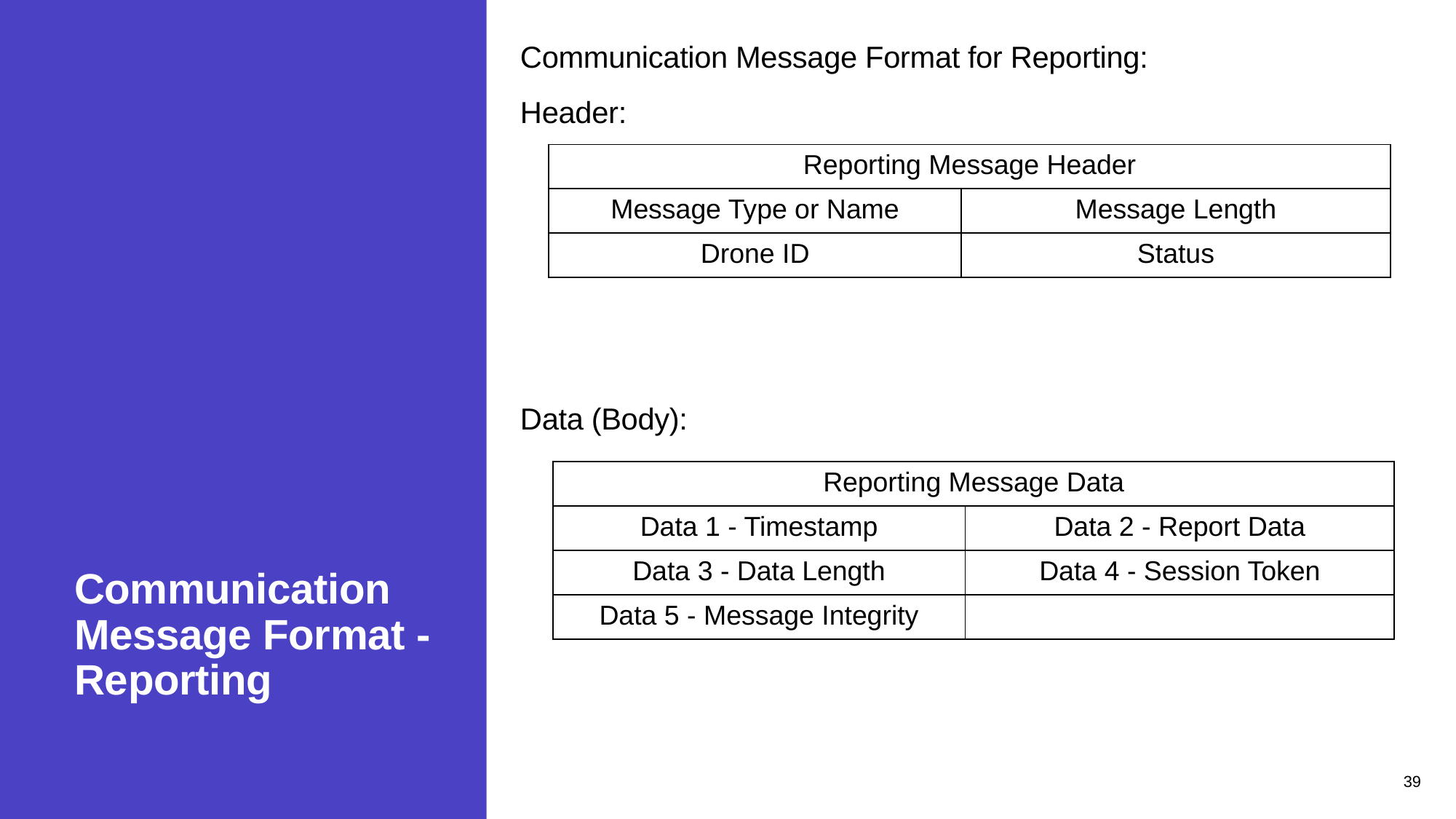

Communication Message Format for Reporting:
Header:

Data (Body):
# Communication Message Format - Reporting
| Reporting Message Header |  |
| --- | --- |
| Message Type or Name | Message Length |
| Drone ID | Status |
| Reporting Message Data |  |
| --- | --- |
| Data 1 - Timestamp | Data 2 - Report Data |
| Data 3 - Data Length | Data 4 - Session Token |
| Data 5 - Message Integrity |  |
39